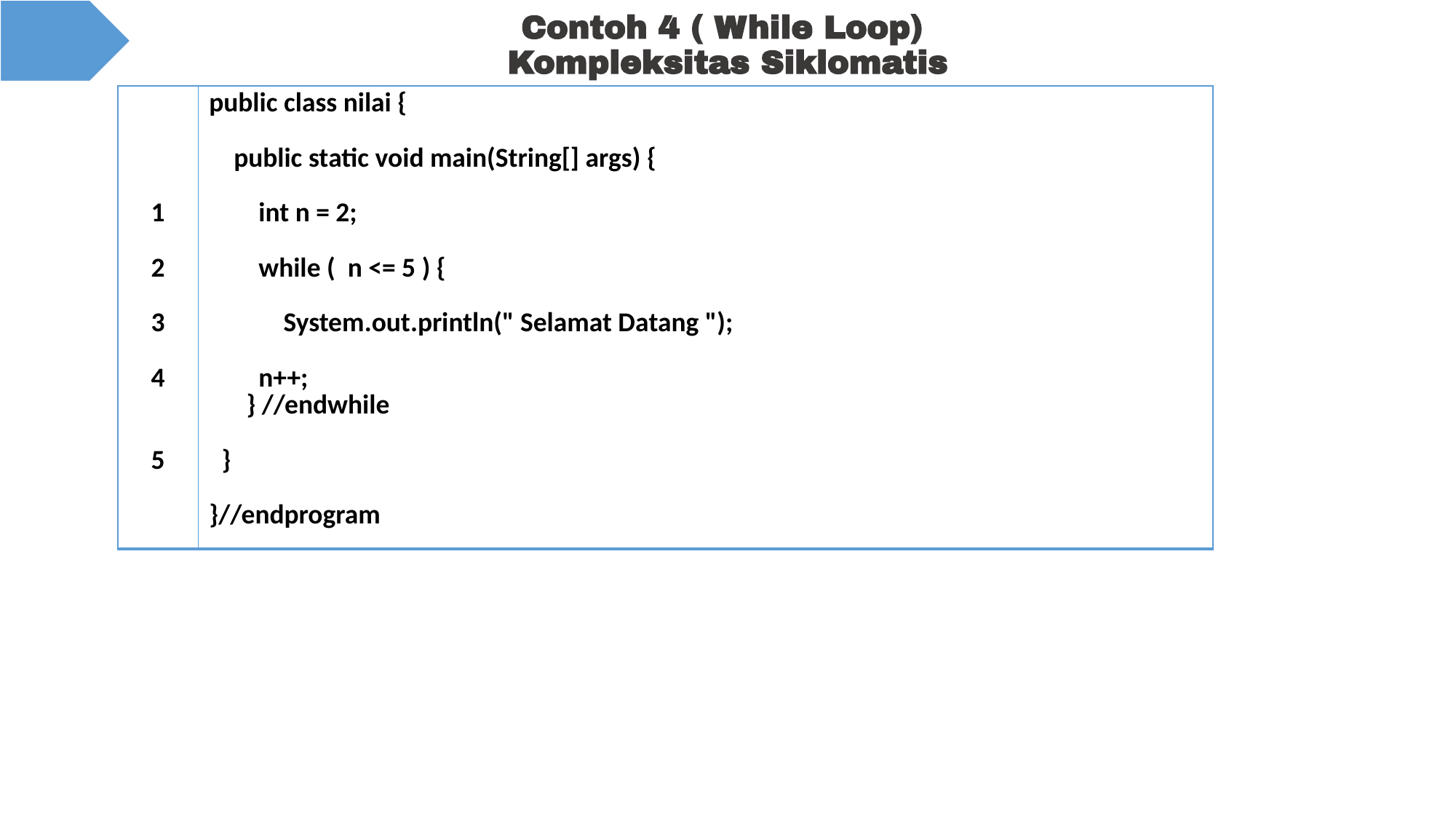

# Contoh 4 ( While Loop) Kompleksitas Siklomatis
| 1 2 3 4 5 | public class nilai { public static void main(String[] args) { int n = 2; while ( n <= 5 ) { System.out.println(" Selamat Datang "); n++; } //endwhile } }//endprogram |
| --- | --- |